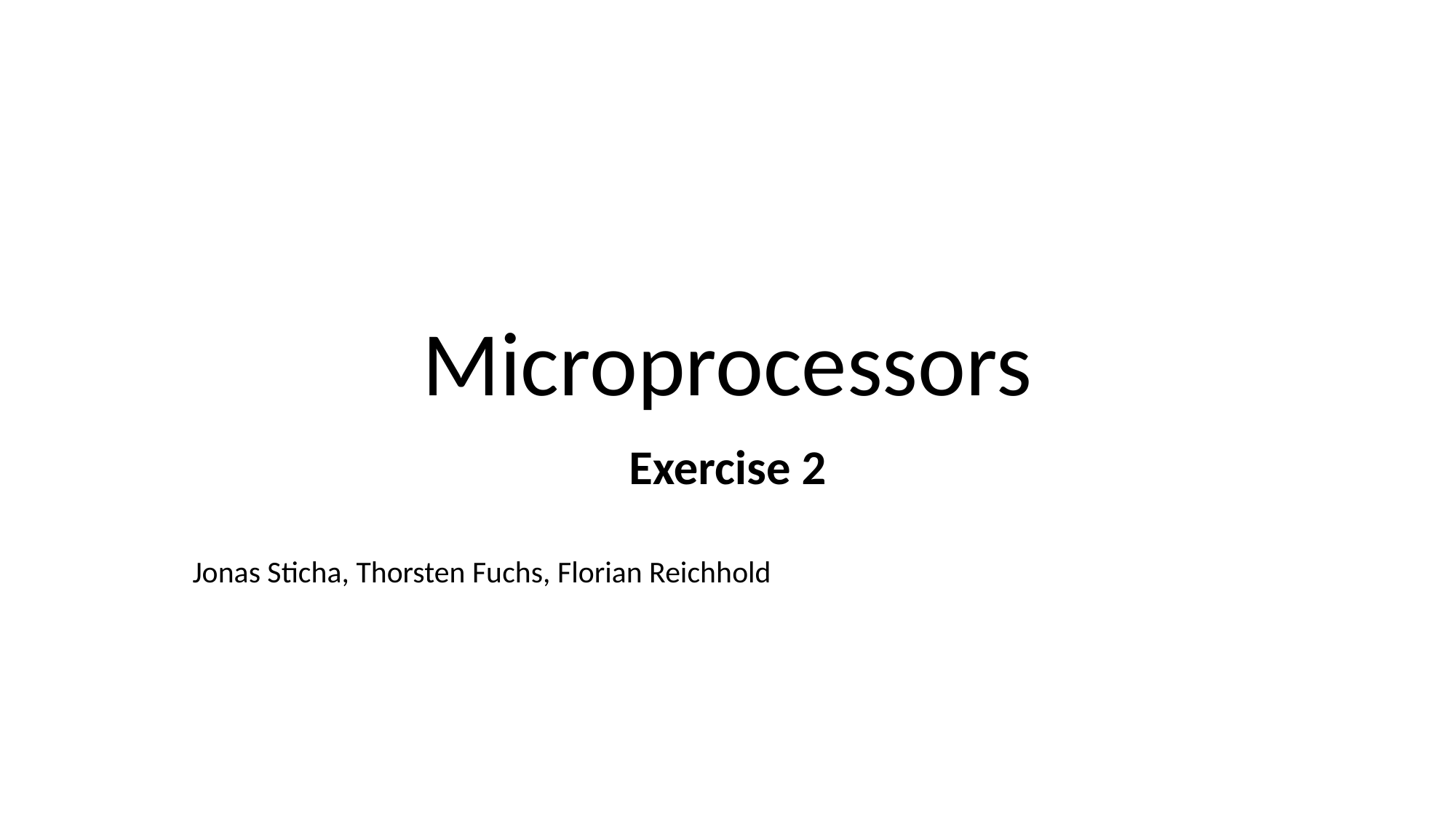

Microprocessors
Exercise 2

Jonas Sticha, Thorsten Fuchs, Florian Reichhold